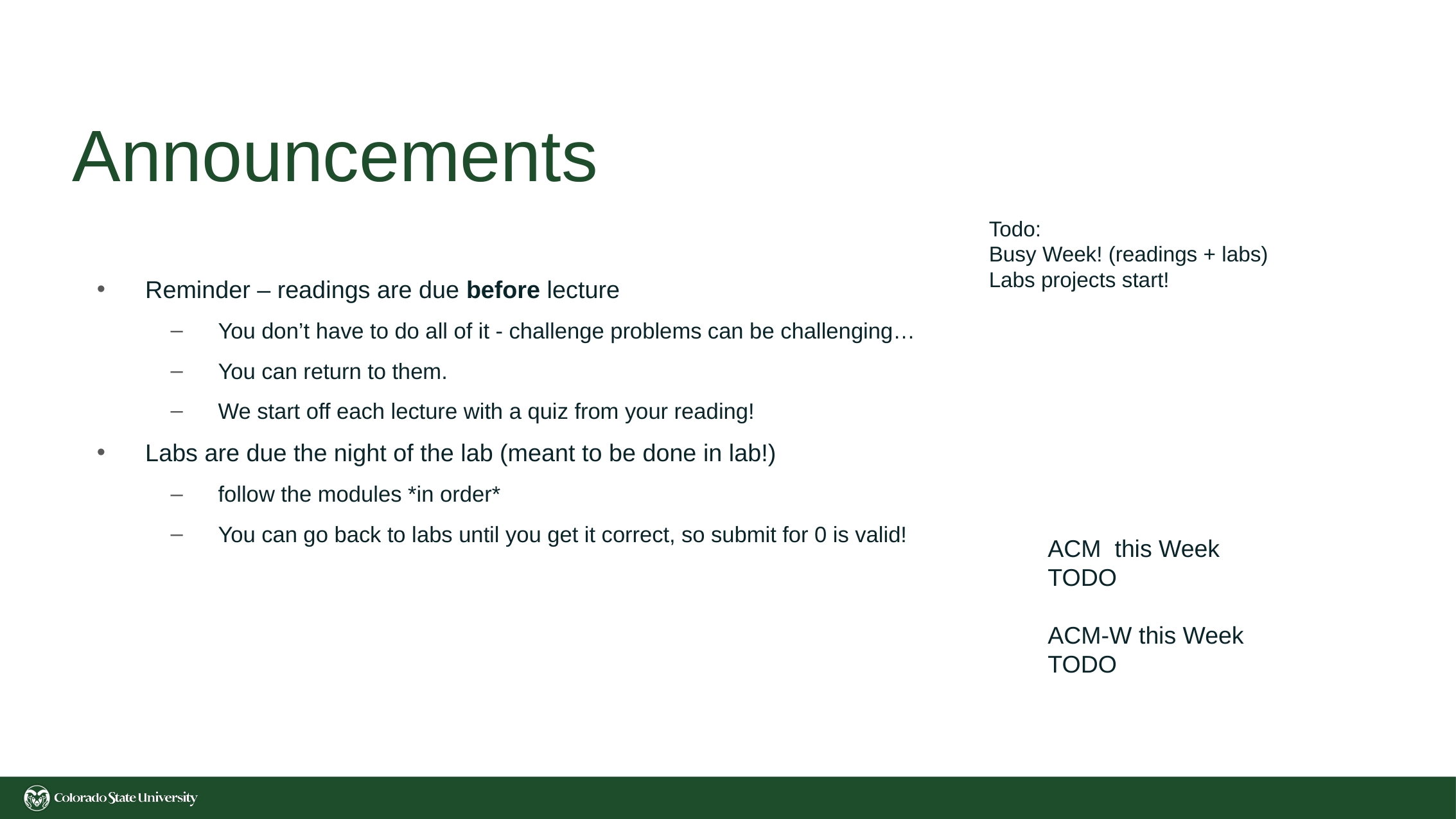

# Announcements
Todo:
Busy Week! (readings + labs)
Labs projects start!
Reminder – readings are due before lecture
You don’t have to do all of it - challenge problems can be challenging…
You can return to them.
We start off each lecture with a quiz from your reading!
Labs are due the night of the lab (meant to be done in lab!)
follow the modules *in order*
You can go back to labs until you get it correct, so submit for 0 is valid!

ACM  this Week
TODO
ACM-W this Week
TODO